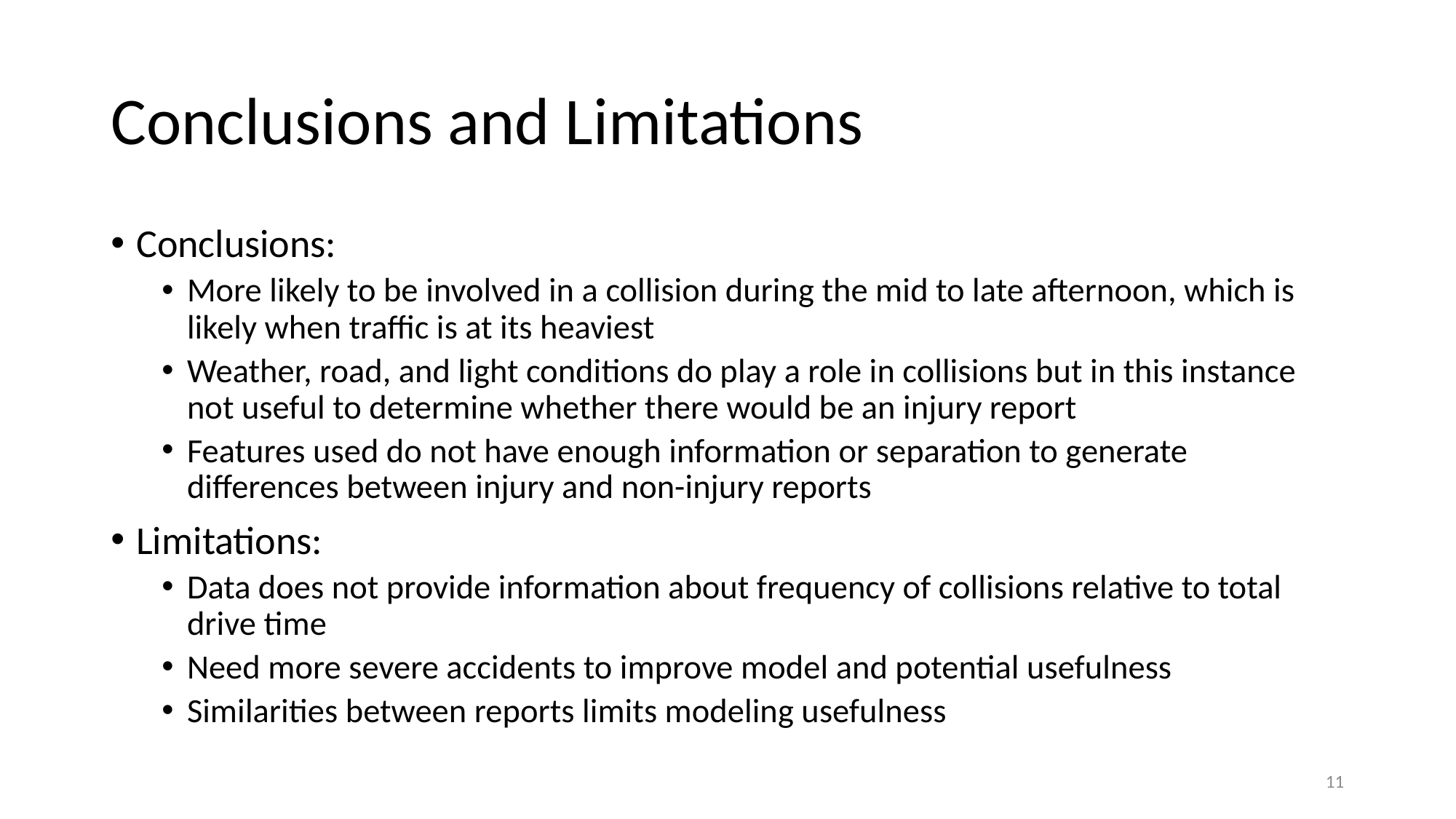

# Conclusions and Limitations
Conclusions:
More likely to be involved in a collision during the mid to late afternoon, which is likely when traffic is at its heaviest
Weather, road, and light conditions do play a role in collisions but in this instance not useful to determine whether there would be an injury report
Features used do not have enough information or separation to generate differences between injury and non-injury reports
Limitations:
Data does not provide information about frequency of collisions relative to total drive time
Need more severe accidents to improve model and potential usefulness
Similarities between reports limits modeling usefulness

11